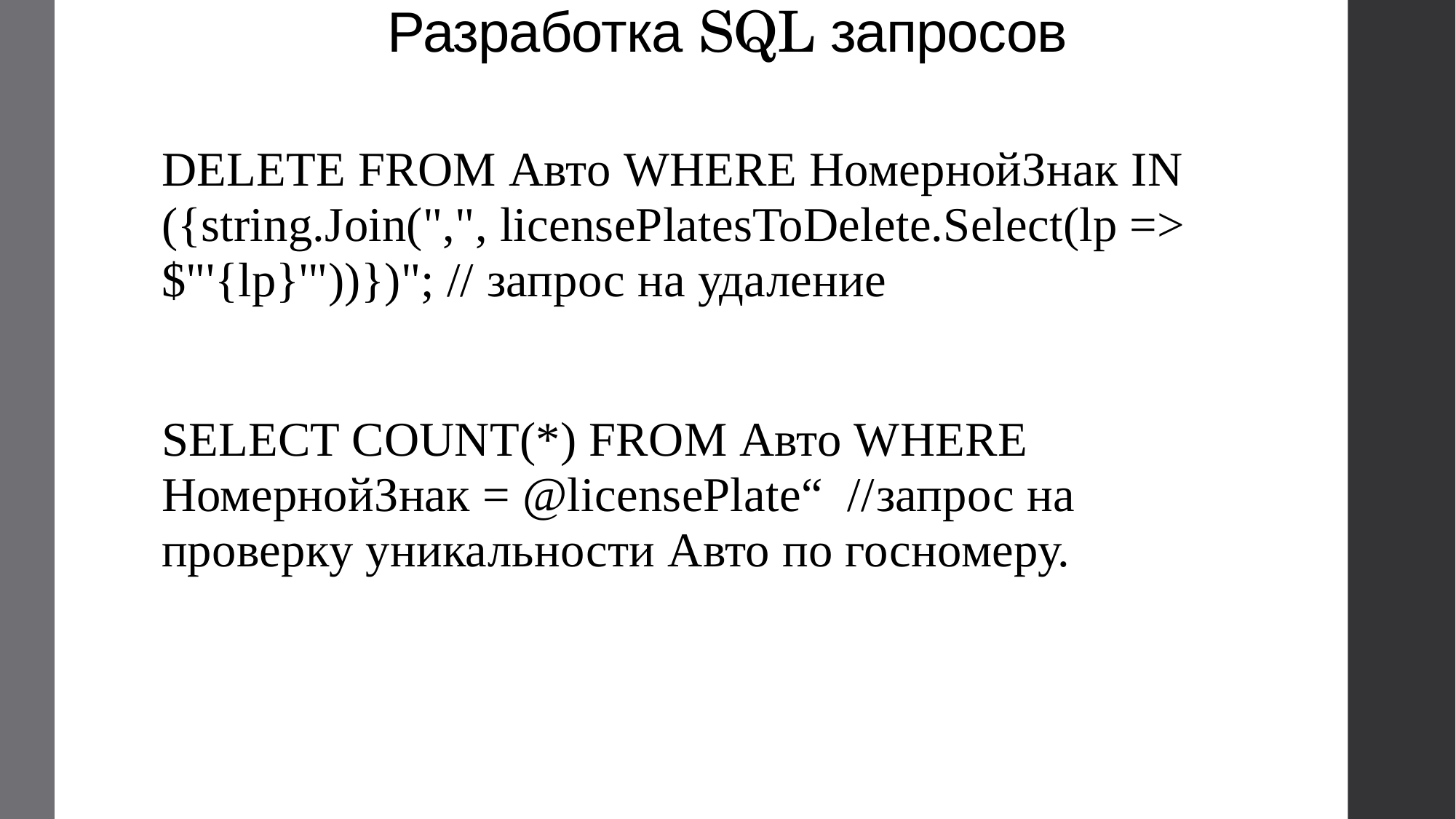

# Разработка SQL запросов
DELETE FROM Авто WHERE НомернойЗнак IN ({string.Join(",", licensePlatesToDelete.Select(lp => $"'{lp}'"))})"; // запрос на удаление

SELECT COUNT(*) FROM Авто WHERE НомернойЗнак = @licensePlate“  //запрос на проверку уникальности Авто по госномеру.